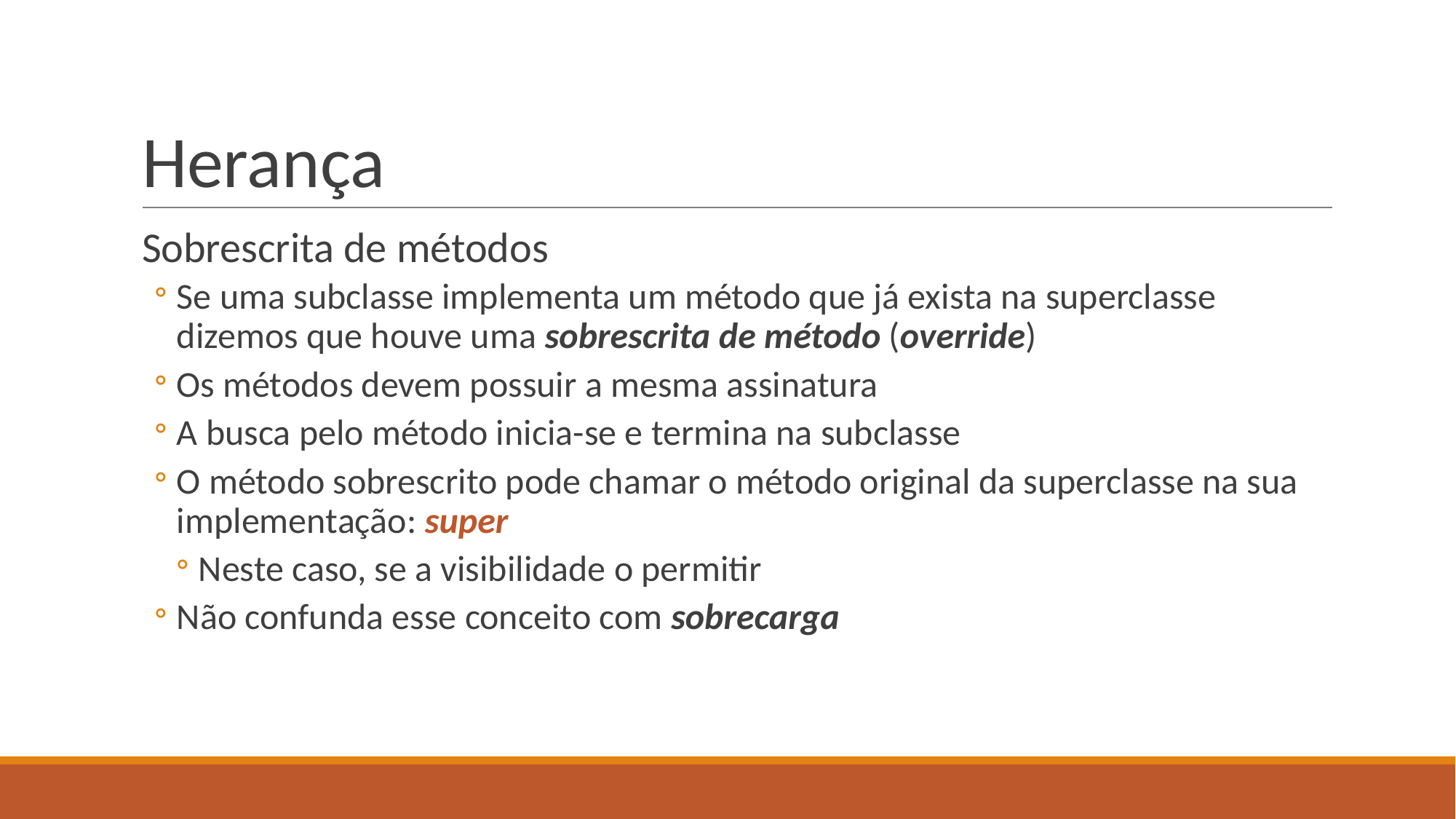

# Herança
Sobrescrita de métodos
Se uma subclasse implementa um método que já exista na superclasse dizemos que houve uma sobrescrita de método (override)
Os métodos devem possuir a mesma assinatura
A busca pelo método inicia-se e termina na subclasse
O método sobrescrito pode chamar o método original da superclasse na sua implementação: super
Neste caso, se a visibilidade o permitir
Não confunda esse conceito com sobrecarga